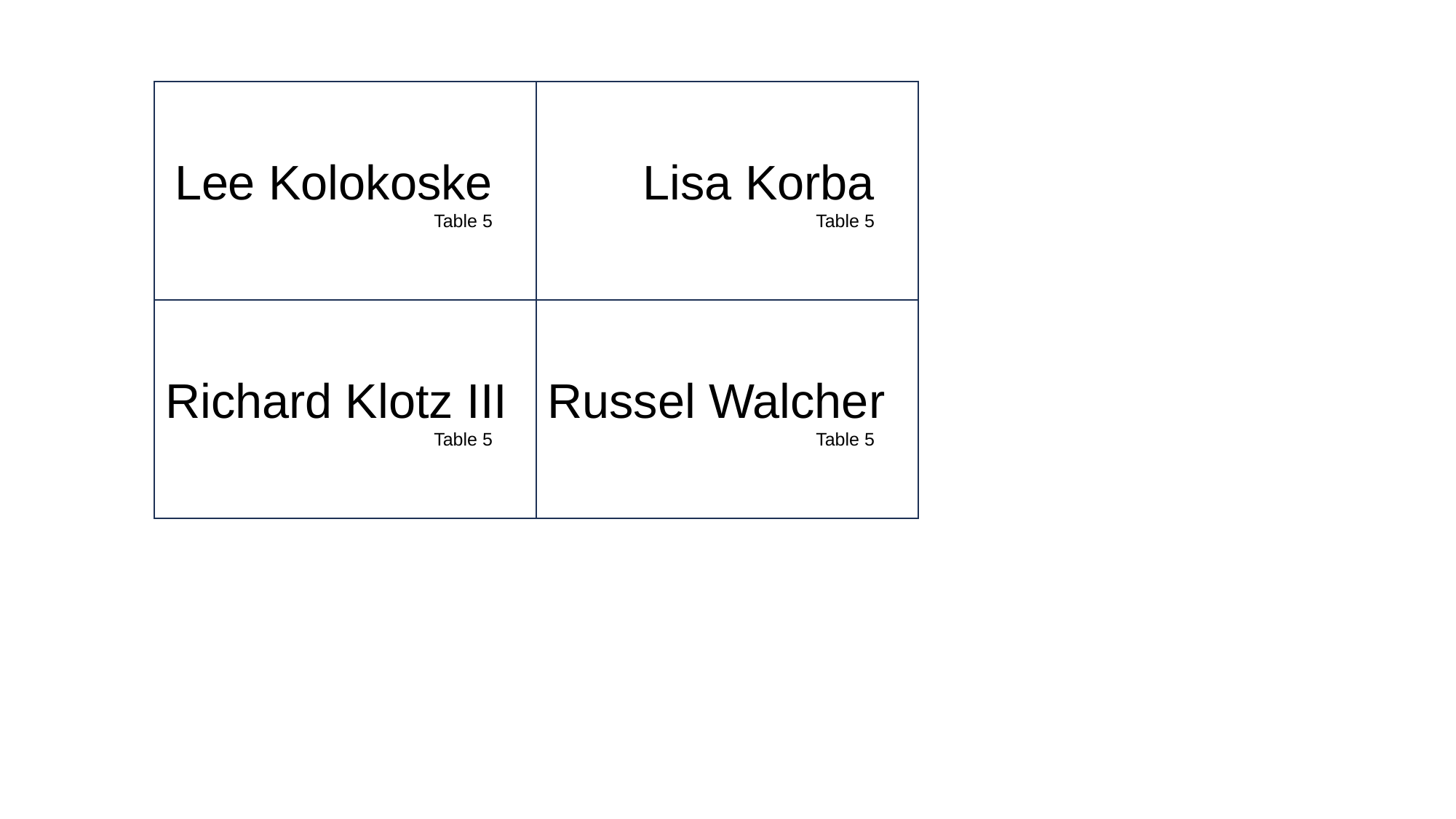

Lee Kolokoske
	Table 5
	Lisa Korba
	Table 5
	Richard Klotz III
	Table 5
	Russel Walcher
	Table 5